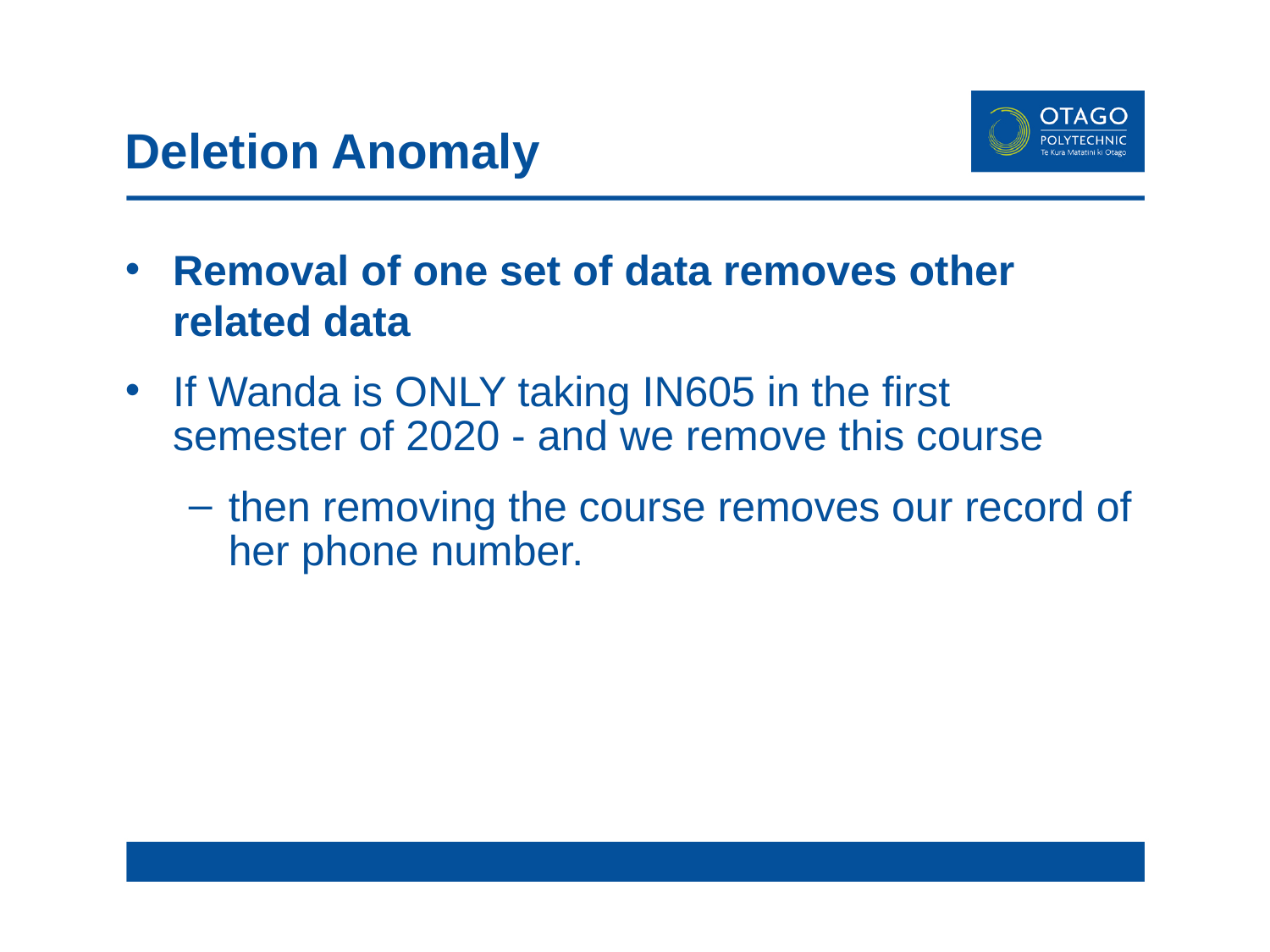

# Deletion Anomaly
Removal of one set of data removes other related data
If Wanda is ONLY taking IN605 in the first semester of 2020 - and we remove this course
then removing the course removes our record of her phone number.